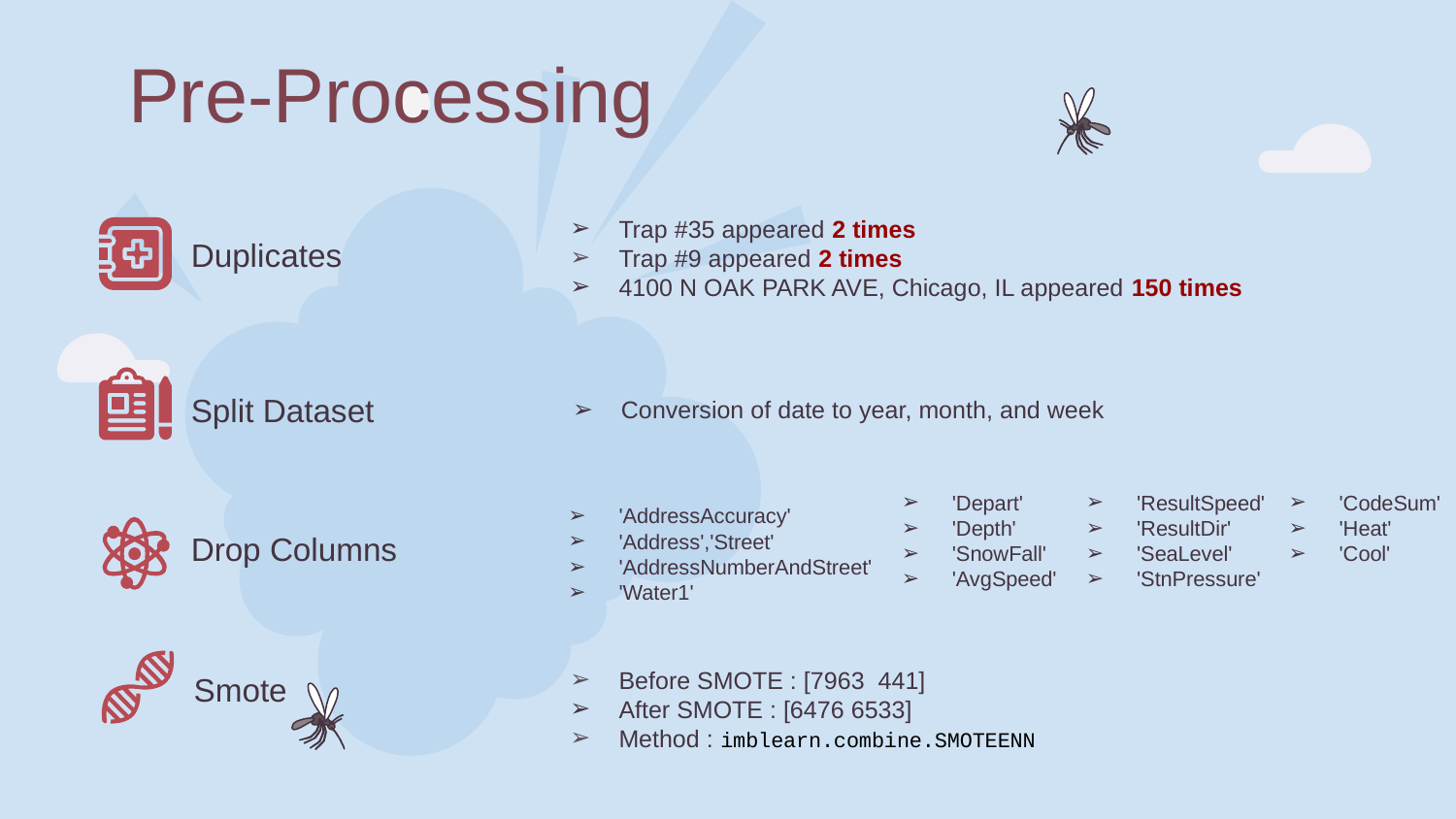

# Pre-Processing

Duplicates
Trap #35 appeared 2 times
Trap #9 appeared 2 times
4100 N OAK PARK AVE, Chicago, IL appeared 150 times

Split Dataset
Conversion of date to year, month, and week
'Depart'
'Depth'
'SnowFall'
'AvgSpeed'
'ResultSpeed'
'ResultDir'
'SeaLevel'
'StnPressure'
'CodeSum'
'Heat'
'Cool'
Drop Columns

'AddressAccuracy'
'Address','Street'
'AddressNumberAndStreet'
'Water1'

Smote
Before SMOTE : [7963  441]
After SMOTE : [6476 6533]
Method : imblearn.combine.SMOTEENN